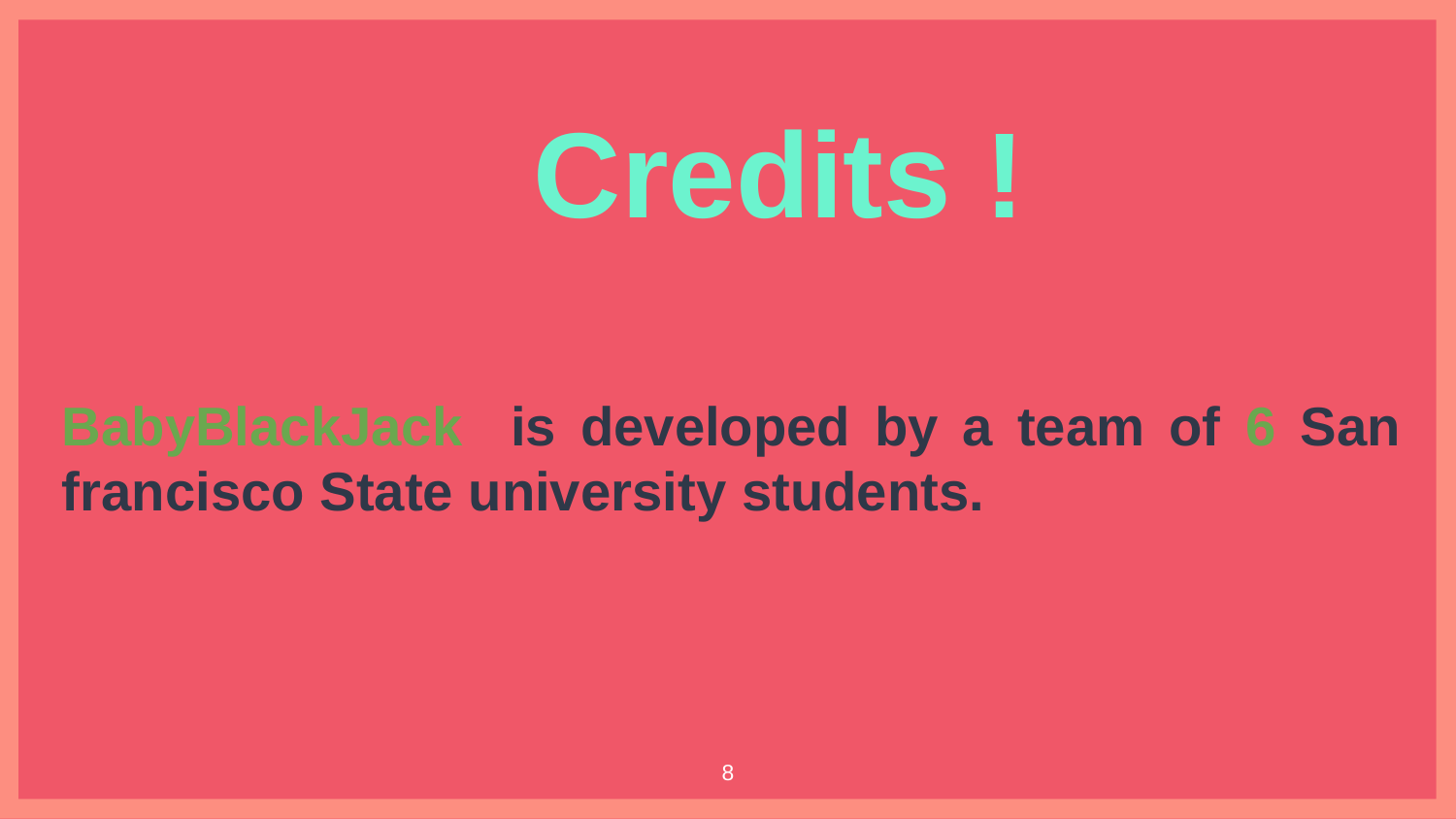

Credits !
BabyBlackJack  is developed by a team of 6 San francisco State university students.
8